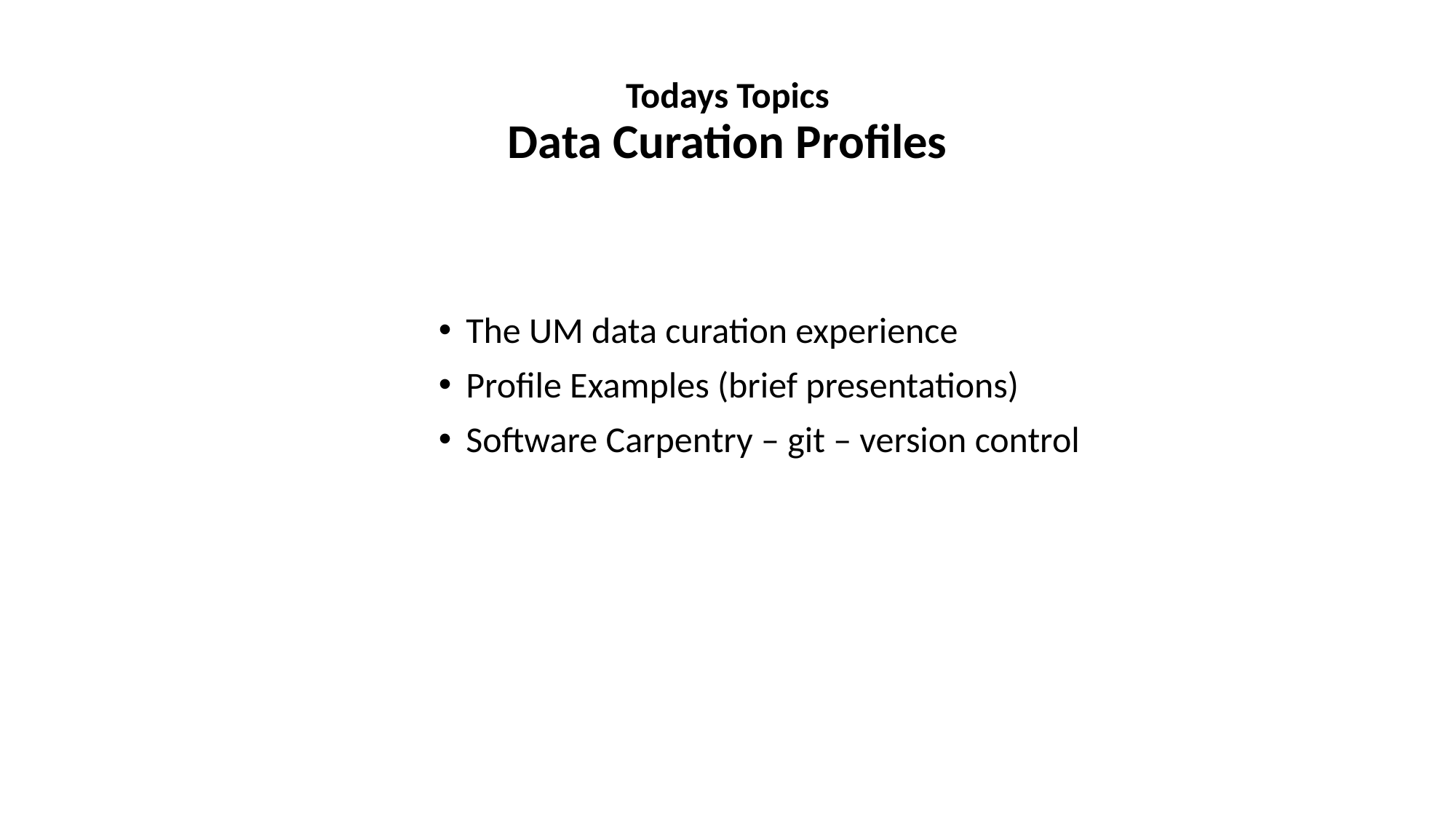

# Todays Topics Data Curation Profiles
The UM data curation experience
Profile Examples (brief presentations)
Software Carpentry – git – version control